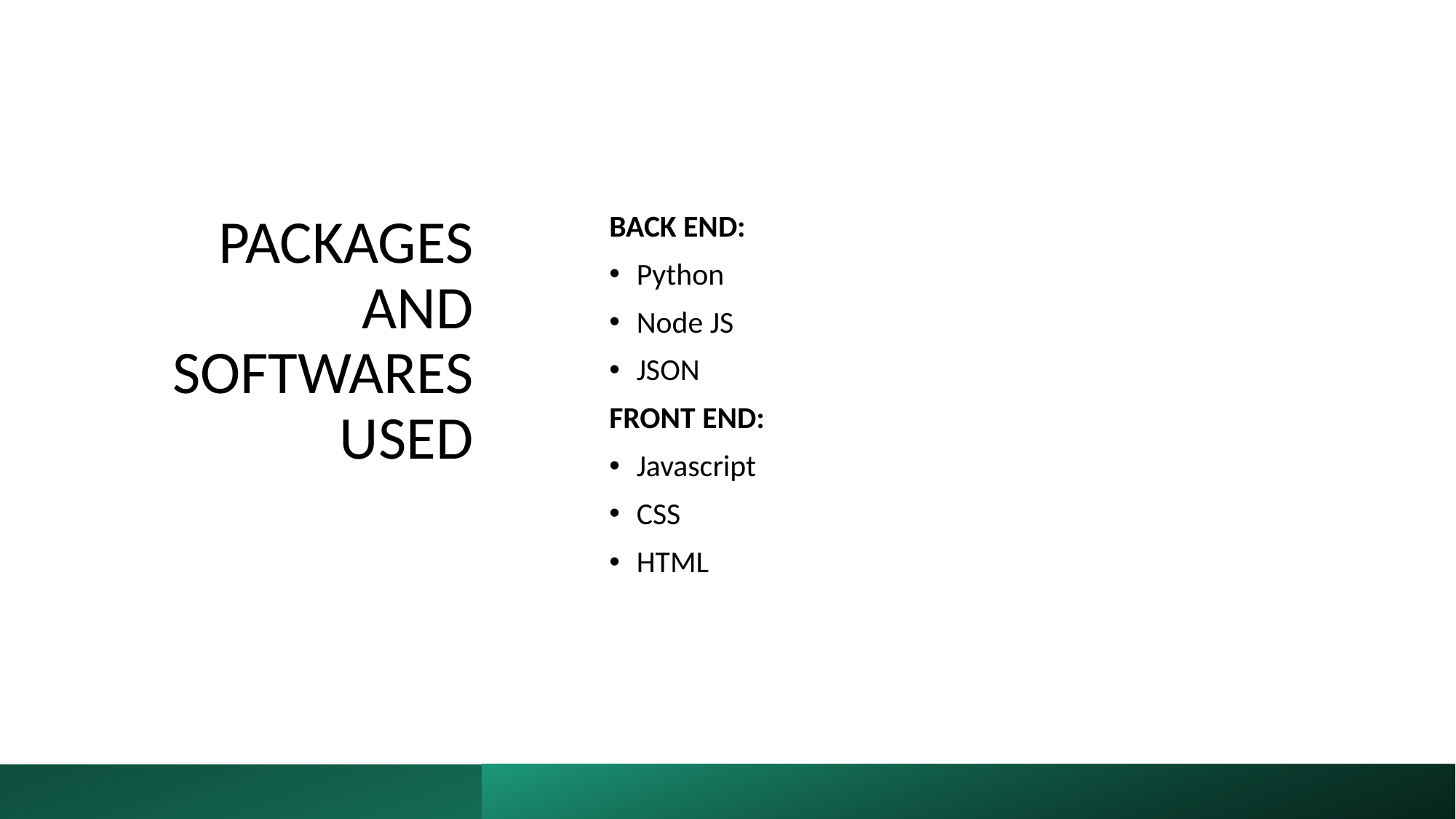

# PACKAGES AND SOFTWARES USED
BACK END:
Python
Node JS
JSON
FRONT END:
Javascript
CSS
HTML